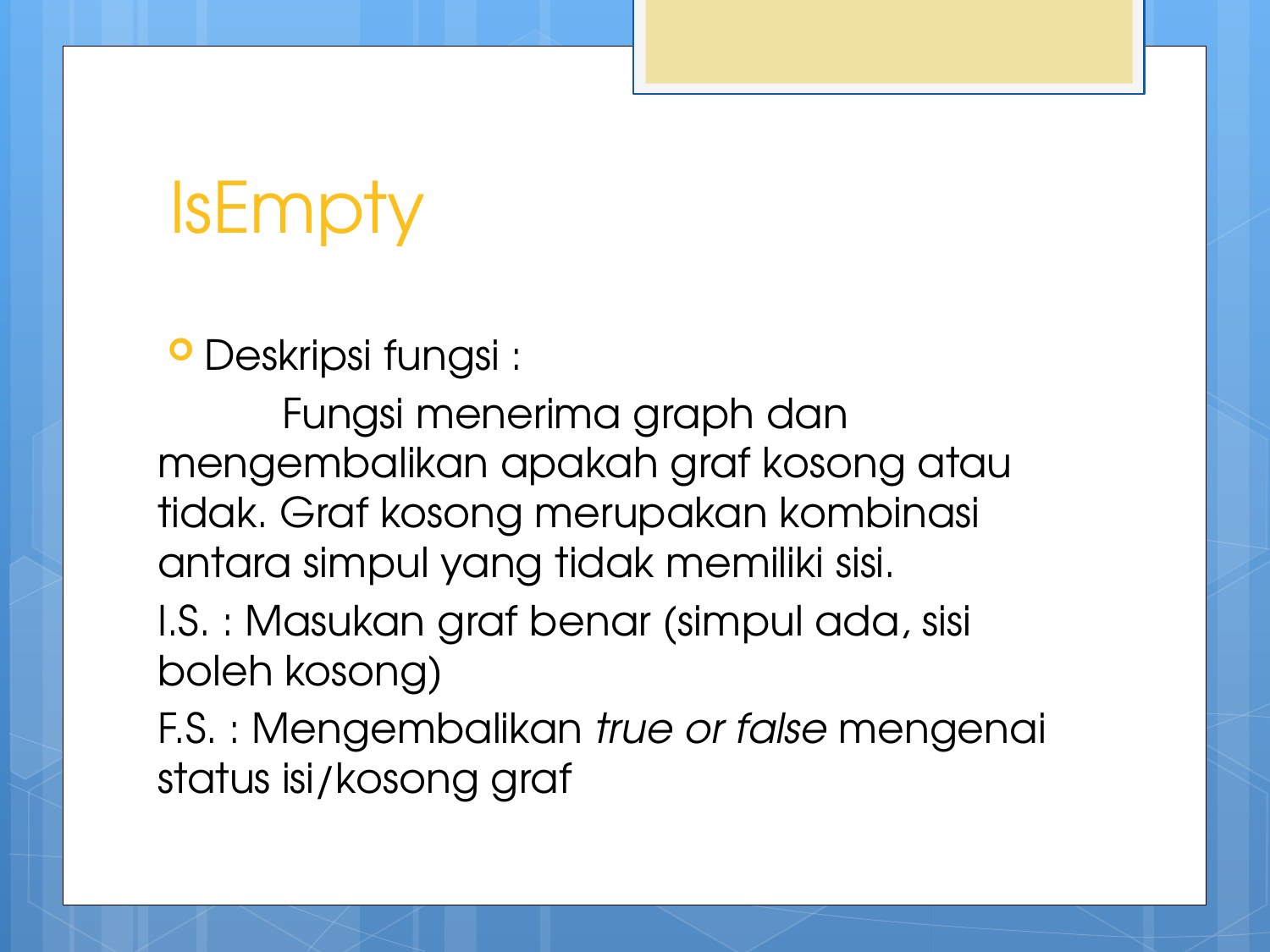

# IsEmpty
Deskripsi fungsi :
	Fungsi menerima graph dan mengembalikan apakah graf kosong atau tidak. Graf kosong merupakan kombinasi antara simpul yang tidak memiliki sisi.
I.S. : Masukan graf benar (simpul ada, sisi boleh kosong)
F.S. : Mengembalikan true or false mengenai status isi/kosong graf